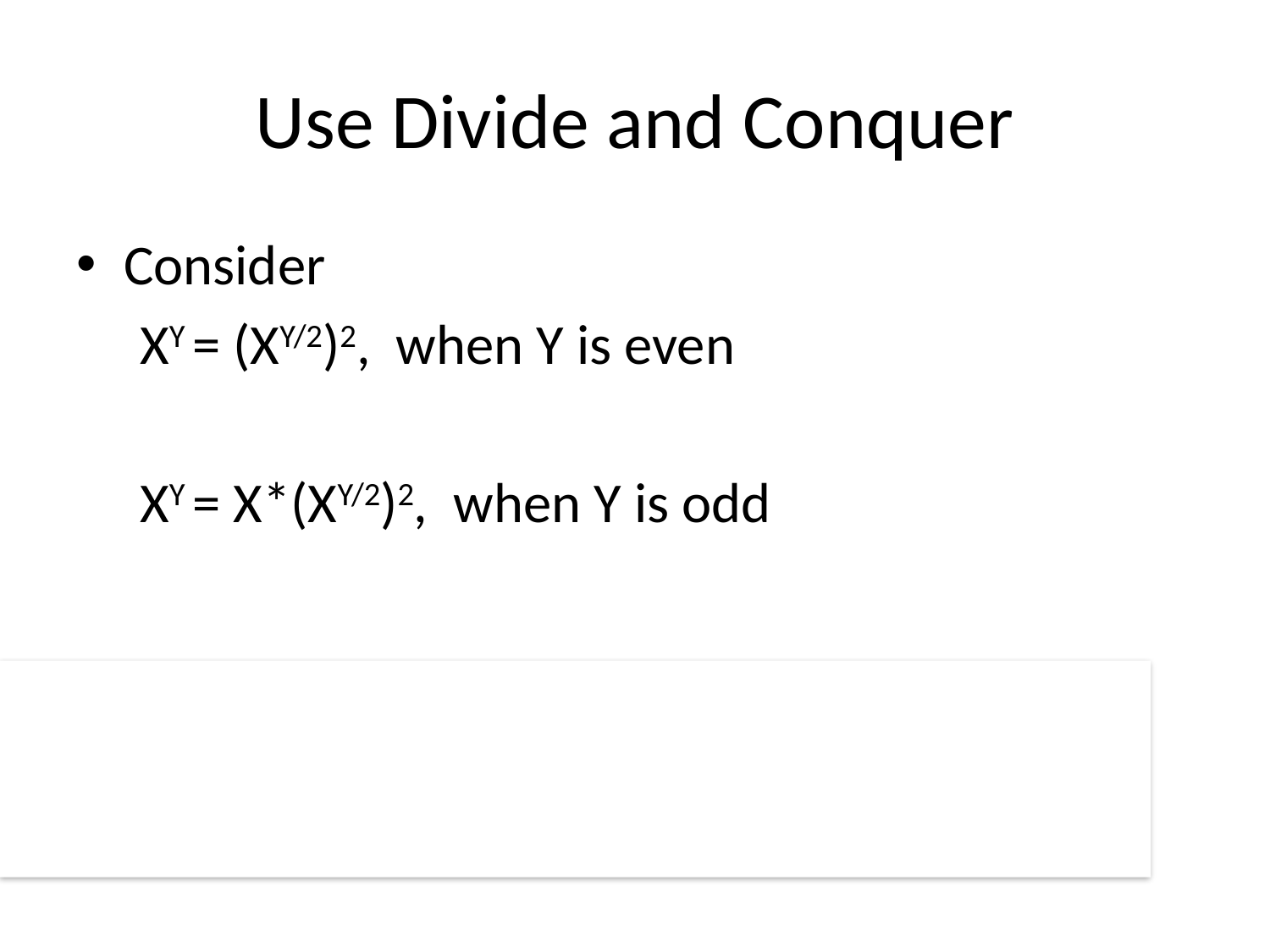

# Use Divide and Conquer
Consider
     XY = (XY/2)2,  when Y is even

     XY = X*(XY/2)2,  when Y is odd
Naturally we need a base case
              XY = 1, when Y = 0